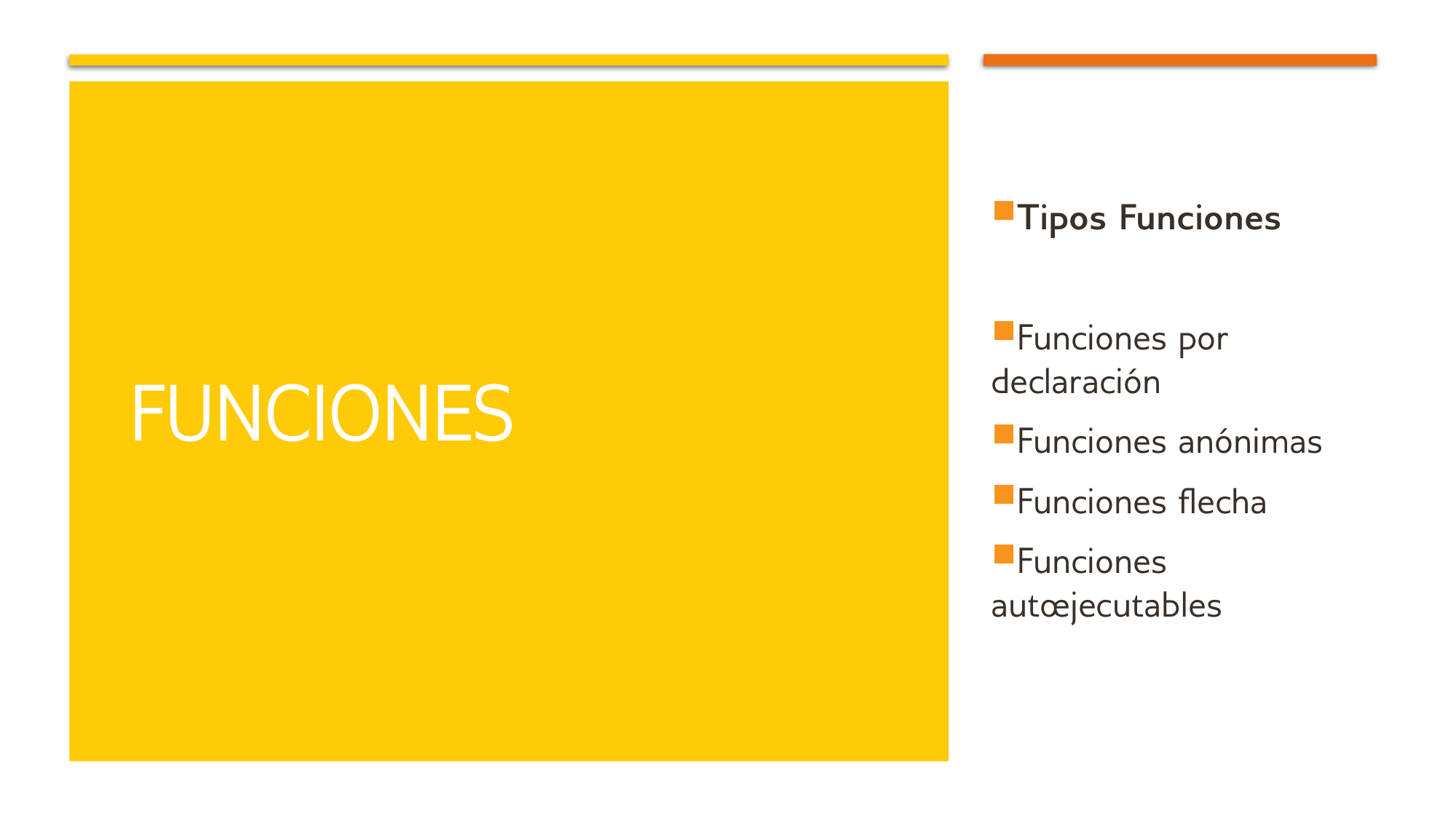

Funciones
Tipos Funciones

Funciones por declaración
Funciones anónimas
Funciones flecha
Funciones autoejecutables